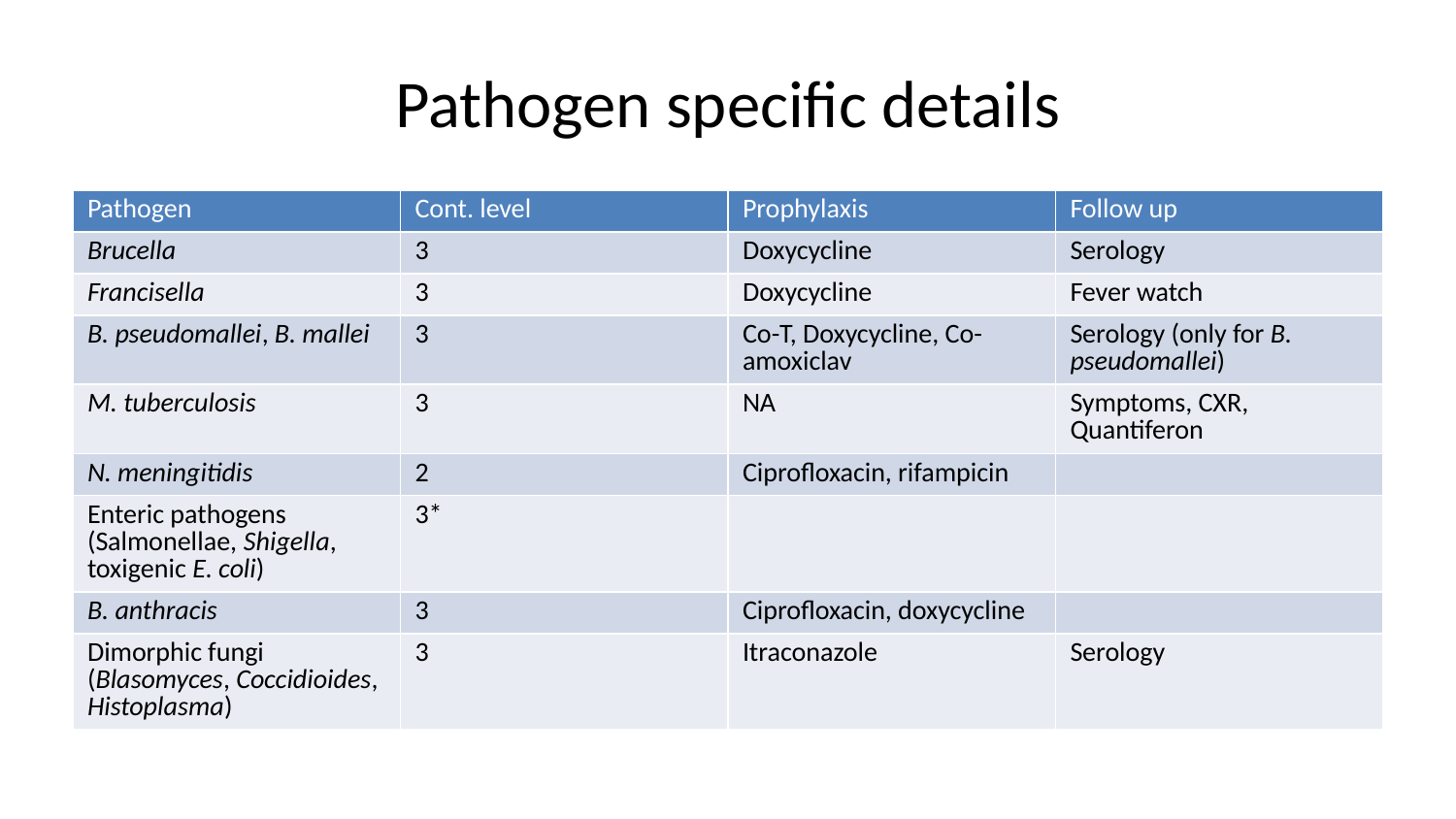

# Pathogen specific details
| Pathogen | Cont. level | Prophylaxis | Follow up |
| --- | --- | --- | --- |
| Brucella | 3 | Doxycycline | Serology |
| Francisella | 3 | Doxycycline | Fever watch |
| B. pseudomallei, B. mallei | 3 | Co-T, Doxycycline, Co-amoxiclav | Serology (only for B. pseudomallei) |
| M. tuberculosis | 3 | NA | Symptoms, CXR, Quantiferon |
| N. meningitidis | 2 | Ciprofloxacin, rifampicin |  |
| Enteric pathogens (Salmonellae, Shigella, toxigenic E. coli) | 3\* |  |  |
| B. anthracis | 3 | Ciprofloxacin, doxycycline |  |
| Dimorphic fungi (Blasomyces, Coccidioides, Histoplasma) | 3 | Itraconazole | Serology |